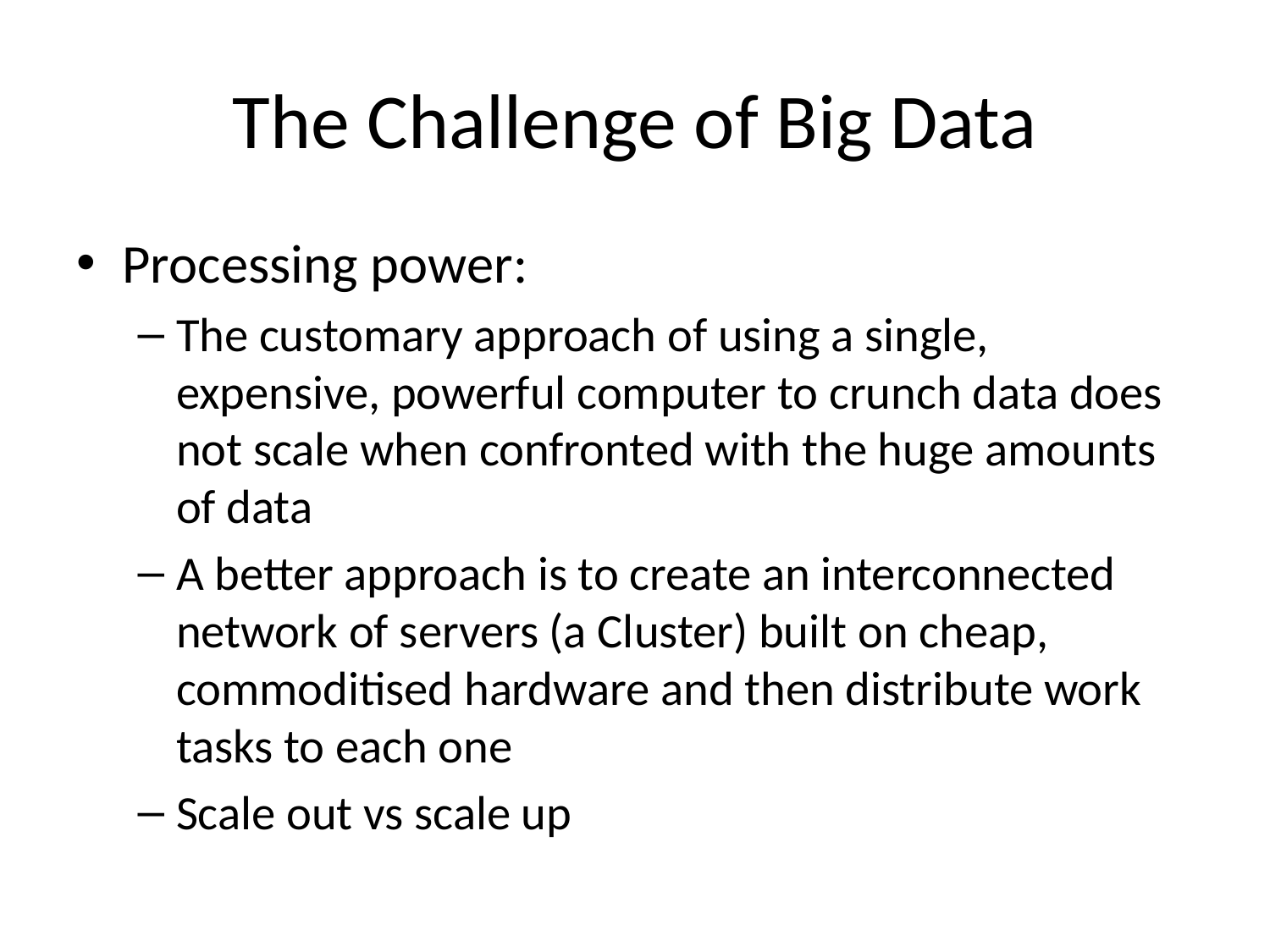

# The Challenge of Big Data
Processing power:
The customary approach of using a single, expensive, powerful computer to crunch data does not scale when confronted with the huge amounts of data
A better approach is to create an interconnected network of servers (a Cluster) built on cheap, commoditised hardware and then distribute work tasks to each one
Scale out vs scale up